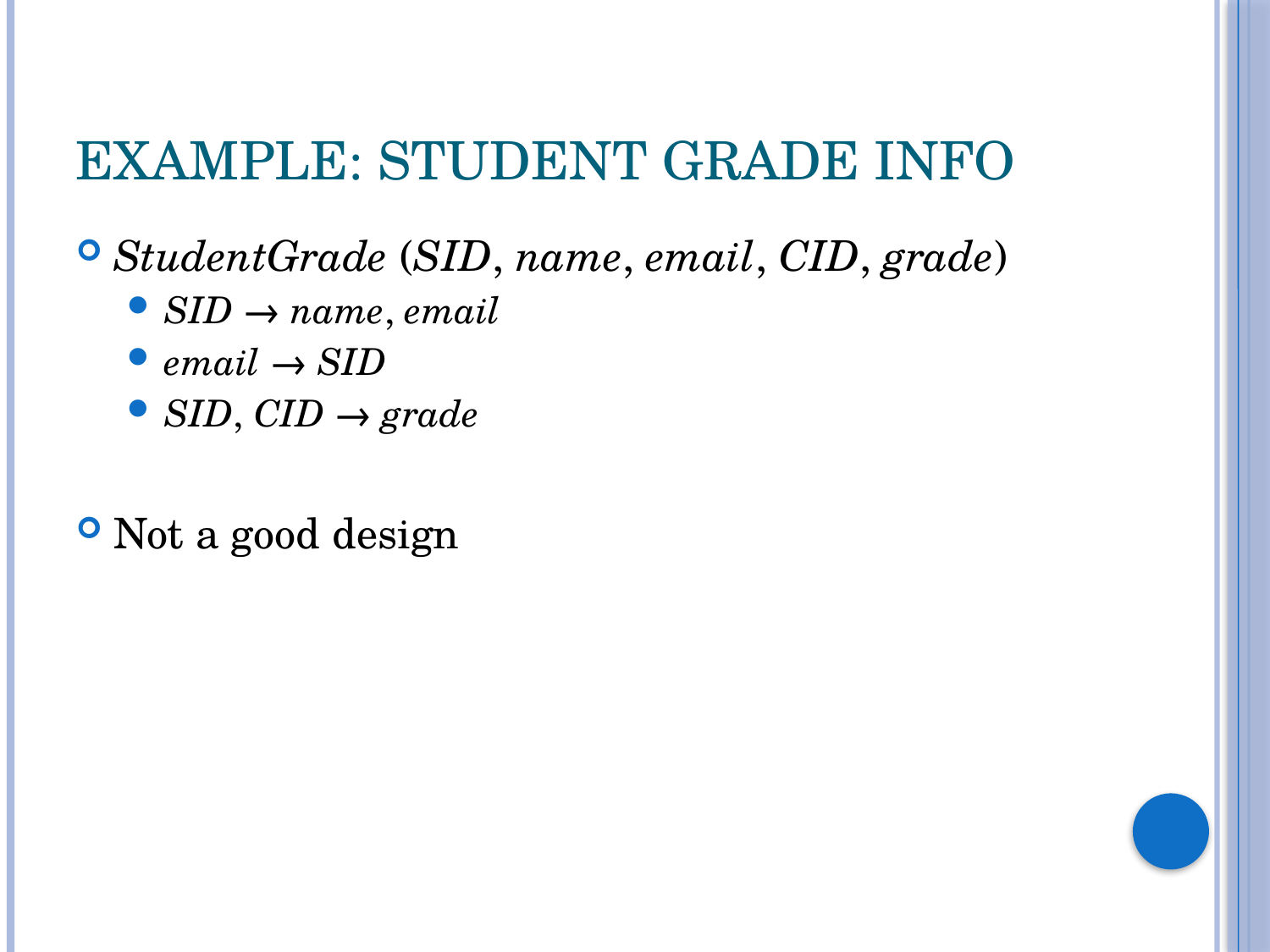

# Example: Student Grade Info
StudentGrade (SID, name, email, CID, grade)
SID → name, email
email → SID
SID, CID → grade

Not a good design